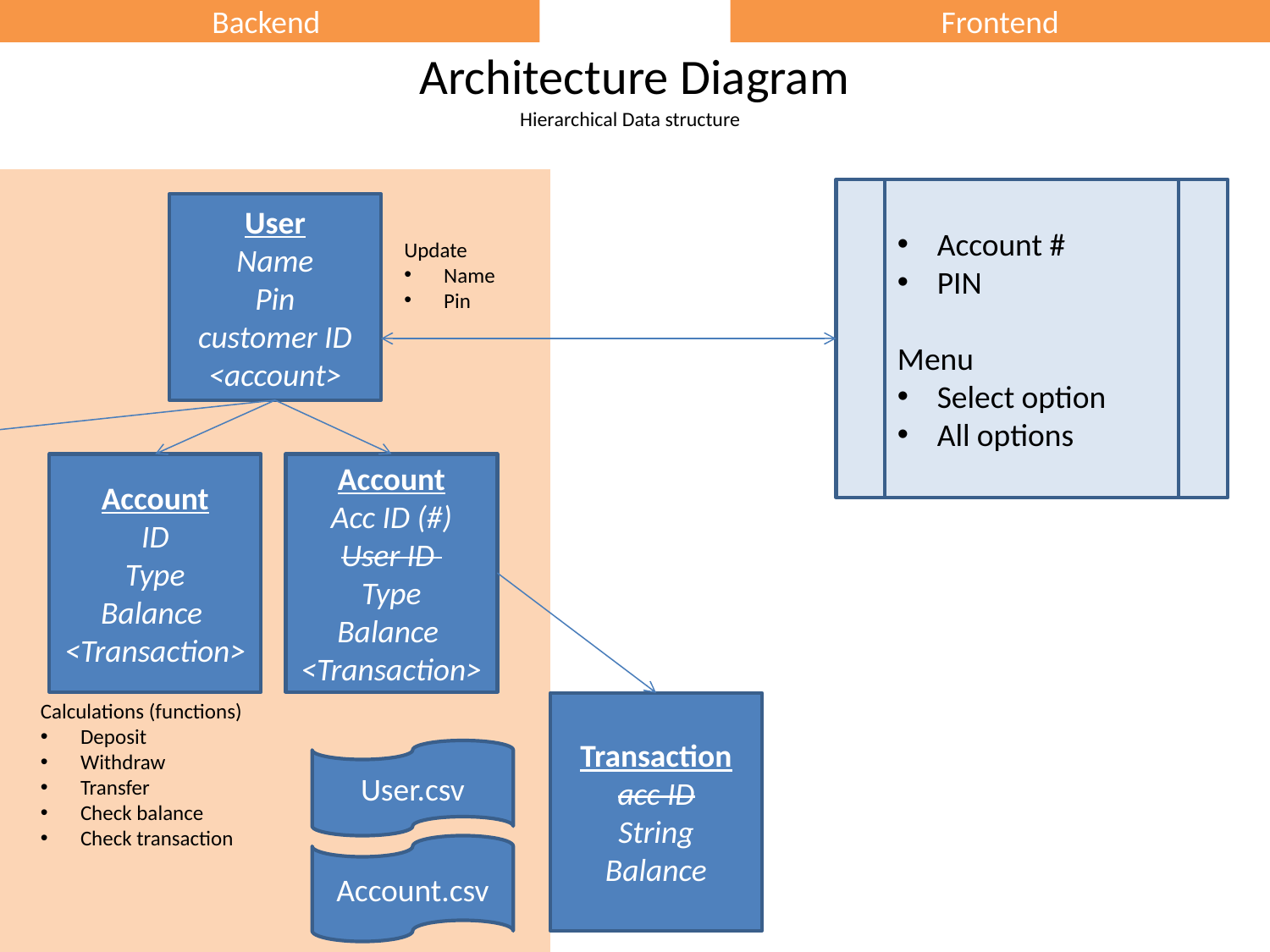

Backend
Frontend
AccountList
<account>
# Architecture Diagram Hierarchical Data structure
Account

Account

Account #
PIN

Menu
Select option
All options
User
Name
Pin
customer ID
<account>
Update
Name
Pin
Account
ID
Type
Balance
<Transaction>
<card>
Account
ID
Type
Balance
<Transaction>
Account
Acc ID (#)
User ID
Type
Balance
<Transaction>
Calculations (functions)
Deposit
Withdraw
Transfer
Check balance
Check transaction
Transaction
acc ID
String
Balance
Card
Card no.
PIN
cvv
Expiry
User.csv
Account.csv